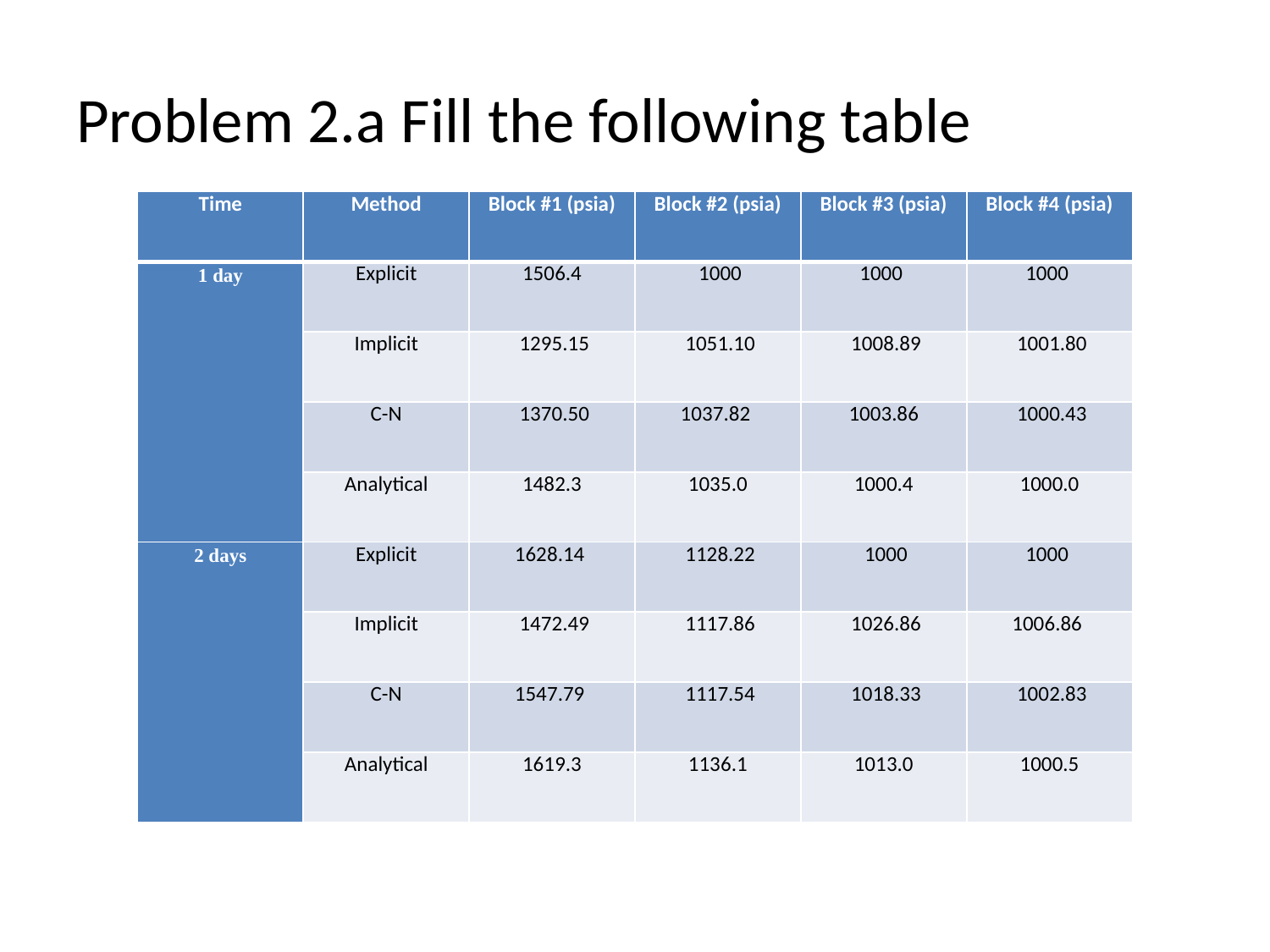

# Problem 2.a Fill the following table
| Time | Method | Block #1 (psia) | Block #2 (psia) | Block #3 (psia) | Block #4 (psia) |
| --- | --- | --- | --- | --- | --- |
| 1 day | Explicit | 1506.4 | 1000 | 1000 | 1000 |
|  | Implicit | 1295.15 | 1051.10 | 1008.89 | 1001.80 |
|  | C-N | 1370.50 | 1037.82 | 1003.86 | 1000.43 |
|  | Analytical | 1482.3 | 1035.0 | 1000.4 | 1000.0 |
| 2 days | Explicit | 1628.14 | 1128.22 | 1000 | 1000 |
|  | Implicit | 1472.49 | 1117.86 | 1026.86 | 1006.86 |
|  | C-N | 1547.79 | 1117.54 | 1018.33 | 1002.83 |
|  | Analytical | 1619.3 | 1136.1 | 1013.0 | 1000.5 |